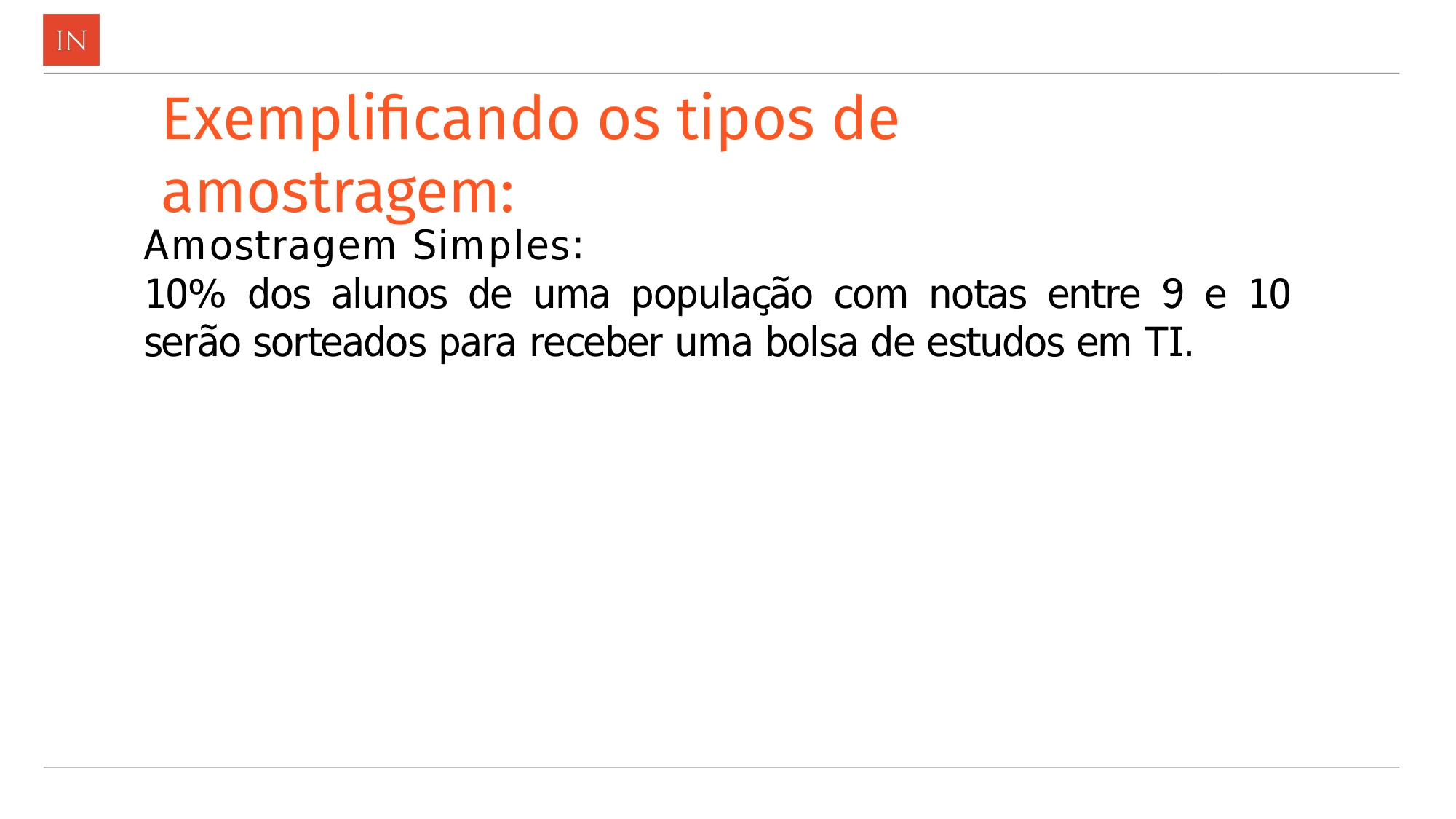

# Exemplificando os tipos de amostragem:
Amostragem Simples:
10% dos alunos de uma população com notas entre 9 e 10 serão sorteados para receber uma bolsa de estudos em TI.